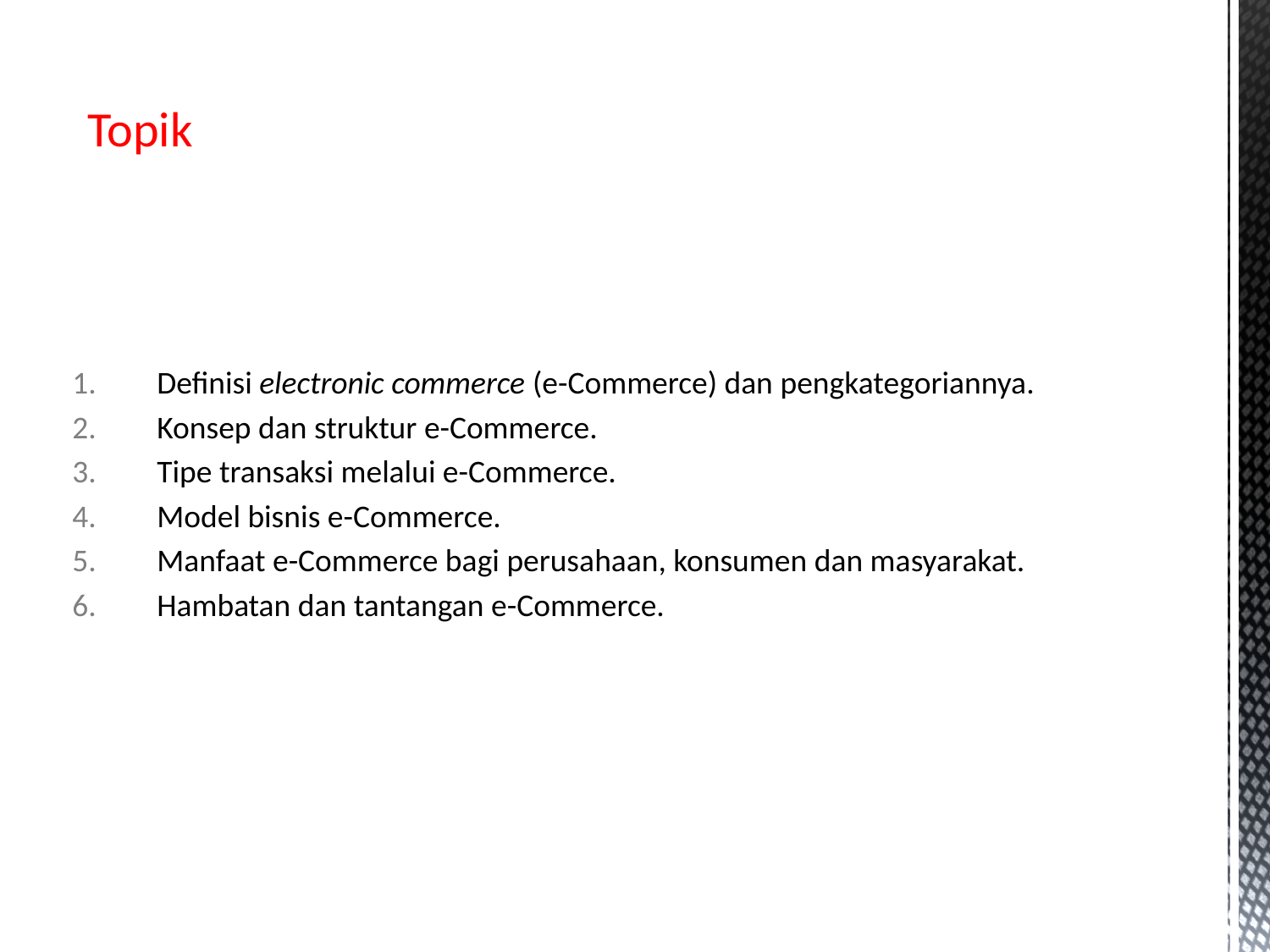

# Topik
Definisi electronic commerce (e-Commerce) dan pengkategoriannya.
Konsep dan struktur e-Commerce.
Tipe transaksi melalui e-Commerce.
Model bisnis e-Commerce.
Manfaat e-Commerce bagi perusahaan, konsumen dan masyarakat.
Hambatan dan tantangan e-Commerce.